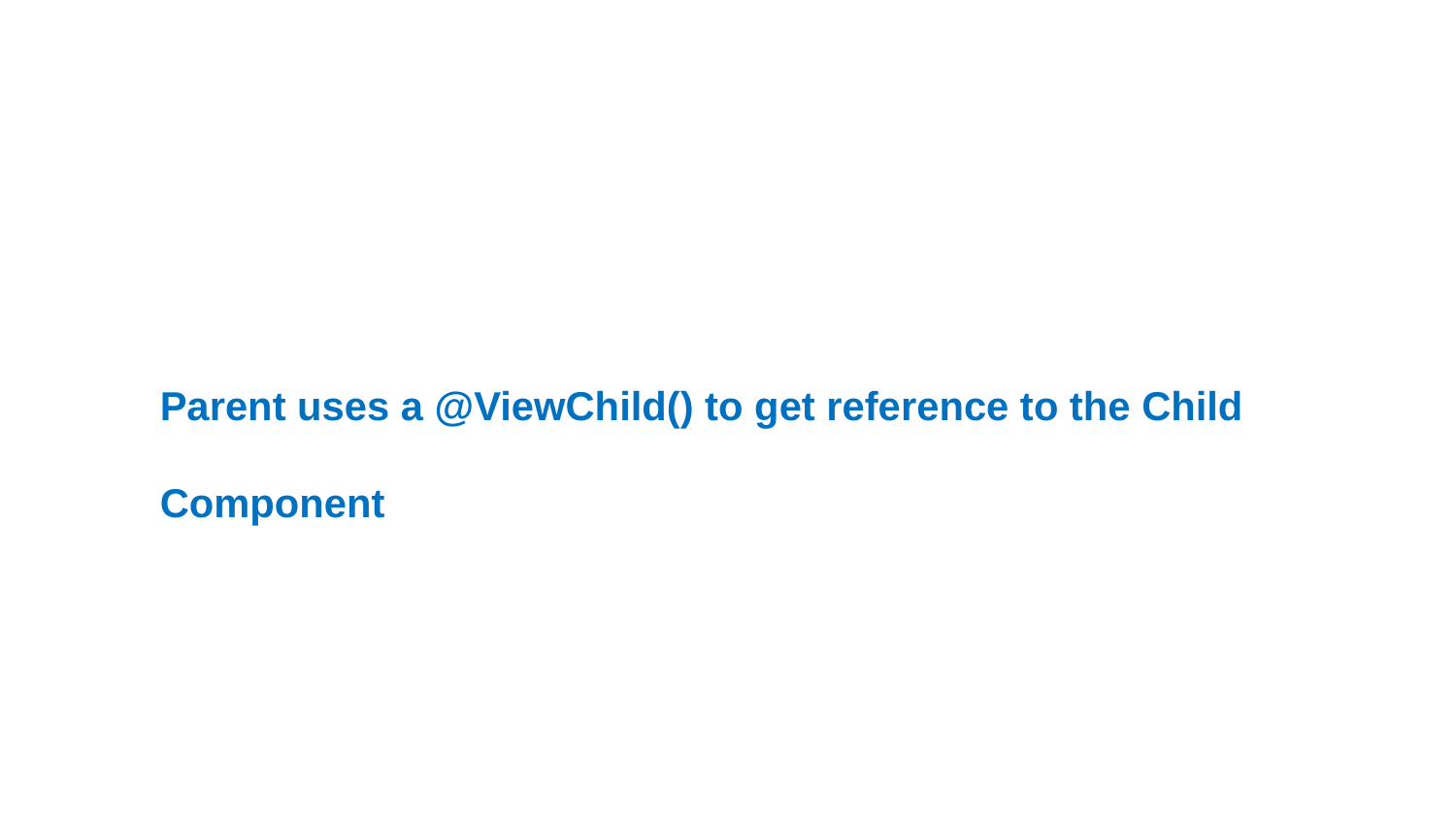

Parent uses a @ViewChild() to get reference to the Child Component